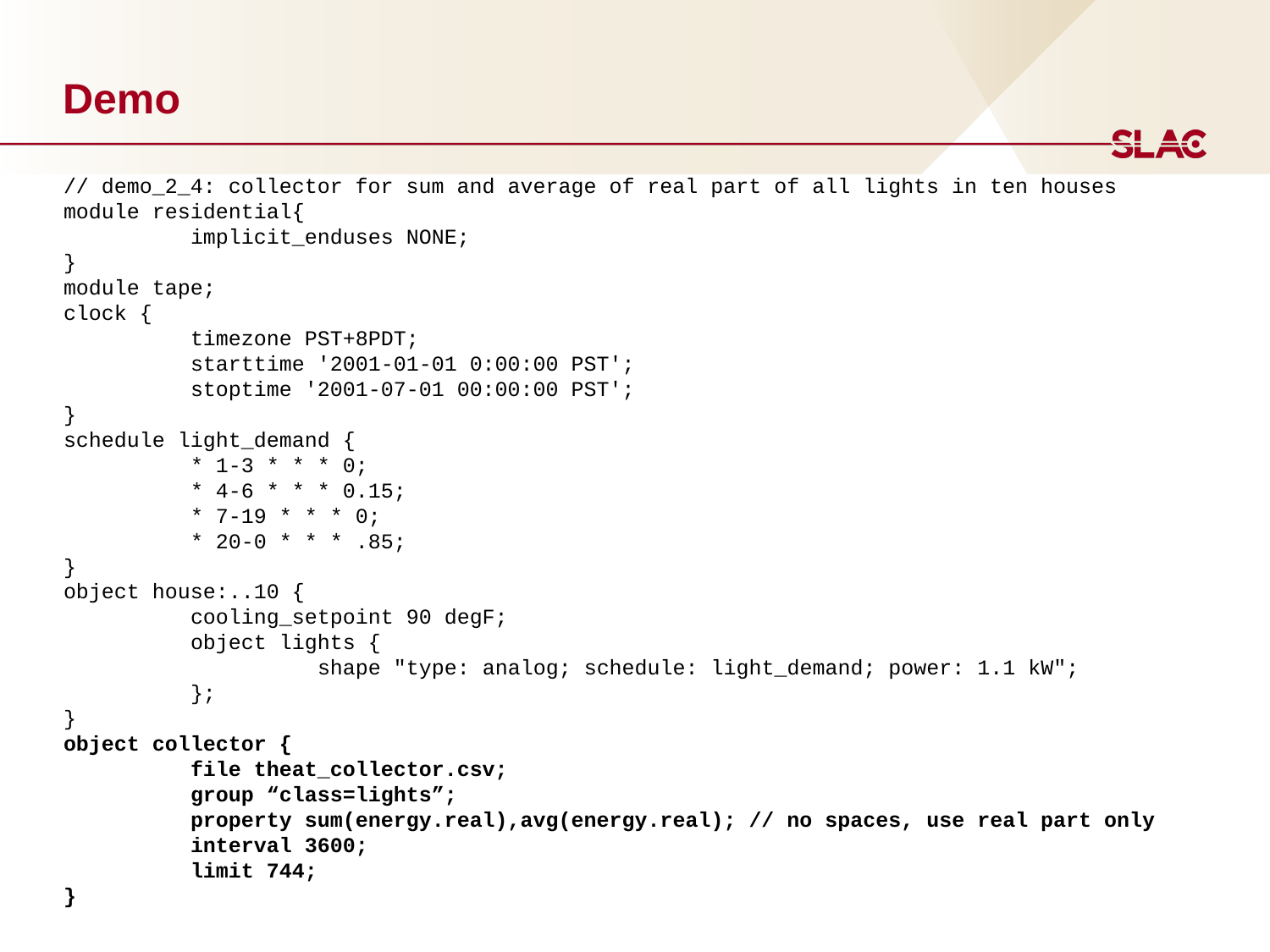

# Demo
// demo_2_4: collector for sum and average of real part of all lights in ten houses
module residential{
	implicit_enduses NONE;
}
module tape;
clock {
	timezone PST+8PDT;
	starttime '2001-01-01 0:00:00 PST';
	stoptime '2001-07-01 00:00:00 PST';
}
schedule light_demand {
	* 1-3 * * * 0;
	* 4-6 * * * 0.15;
	* 7-19 * * * 0;
	* 20-0 * * * .85;
}
object house:..10 {
	cooling_setpoint 90 degF;
	object lights {
		shape "type: analog; schedule: light_demand; power: 1.1 kW";
	};
}
object collector {
	file theat_collector.csv;
	group “class=lights”;
	property sum(energy.real),avg(energy.real); // no spaces, use real part only
	interval 3600;
	limit 744;
}